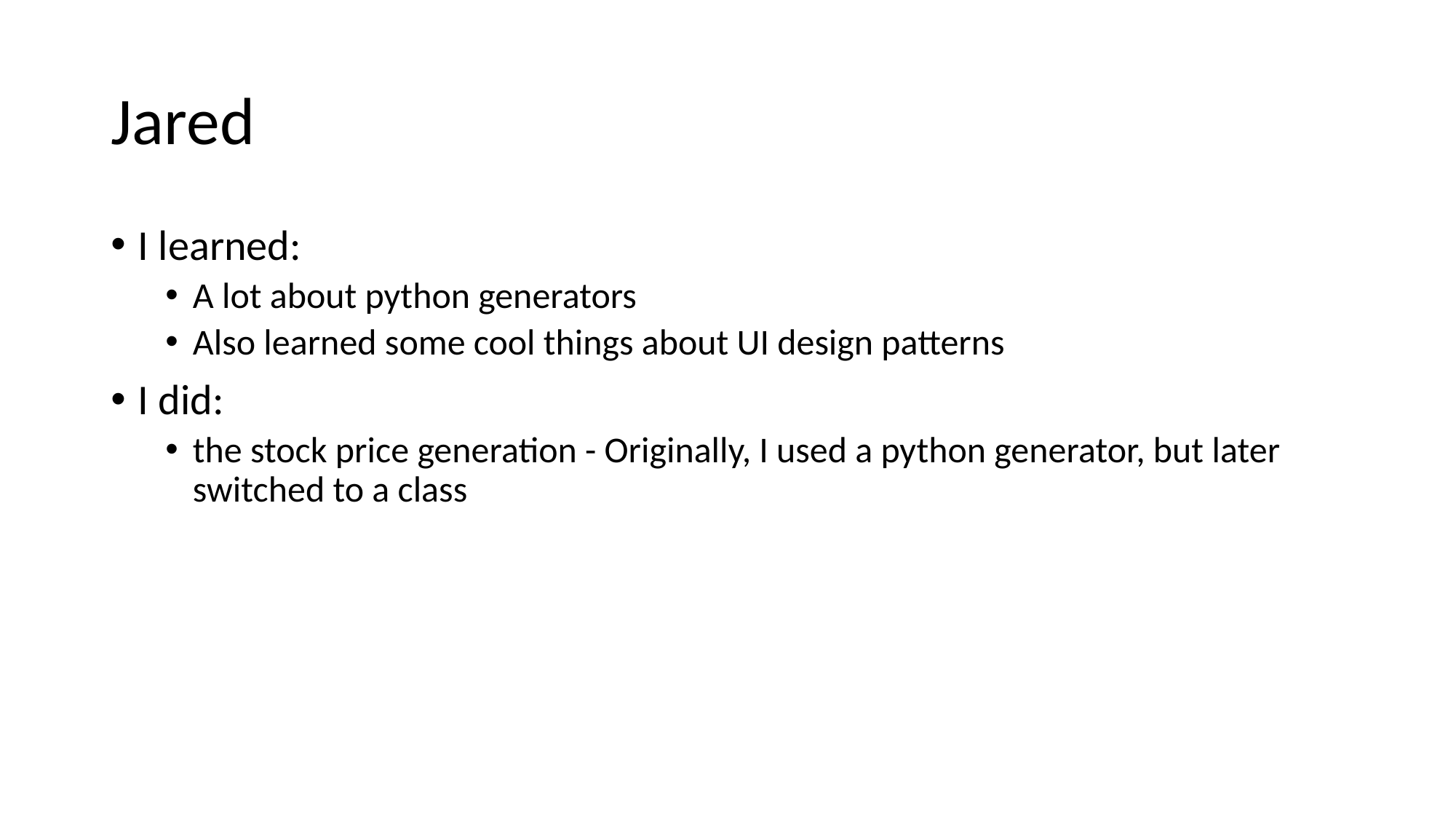

# Jared
I learned:
A lot about python generators
Also learned some cool things about UI design patterns
I did:
the stock price generation - Originally, I used a python generator, but later switched to a class